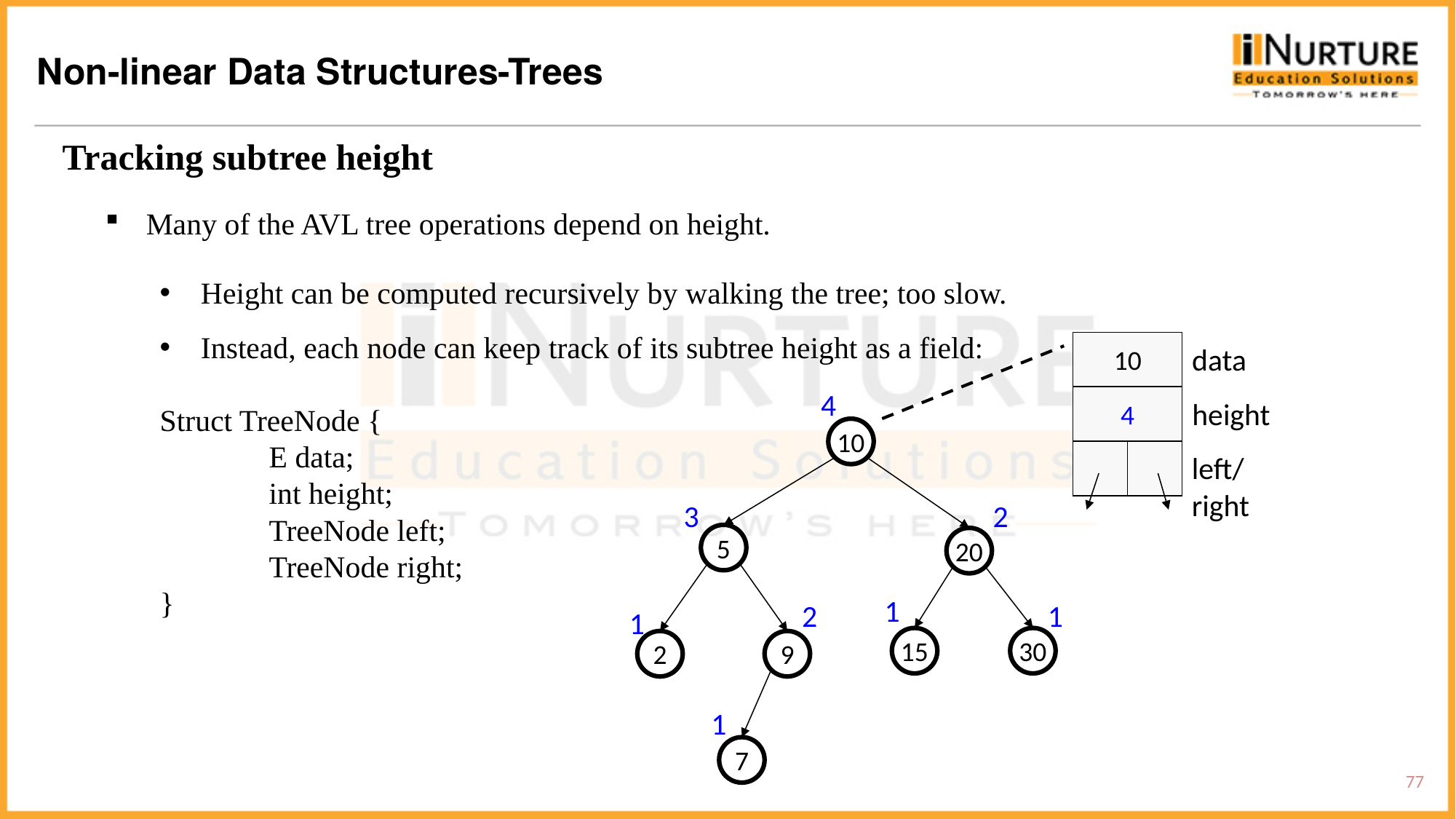

Non-linear Data Structures-Trees
Tracking subtree height

Many of the AVL tree operations depend on height.

Height can be computed recursively by walking the tree; too slow.
Instead, each node can keep track of its subtree height as a field:

Struct TreeNode {
	E data;
	int height;
	TreeNode left;
	TreeNode right;
}
10
data

4
4
height
10

left/
right

3
2
5
20
1
1
2
1
15
30
2
9
1
7
77